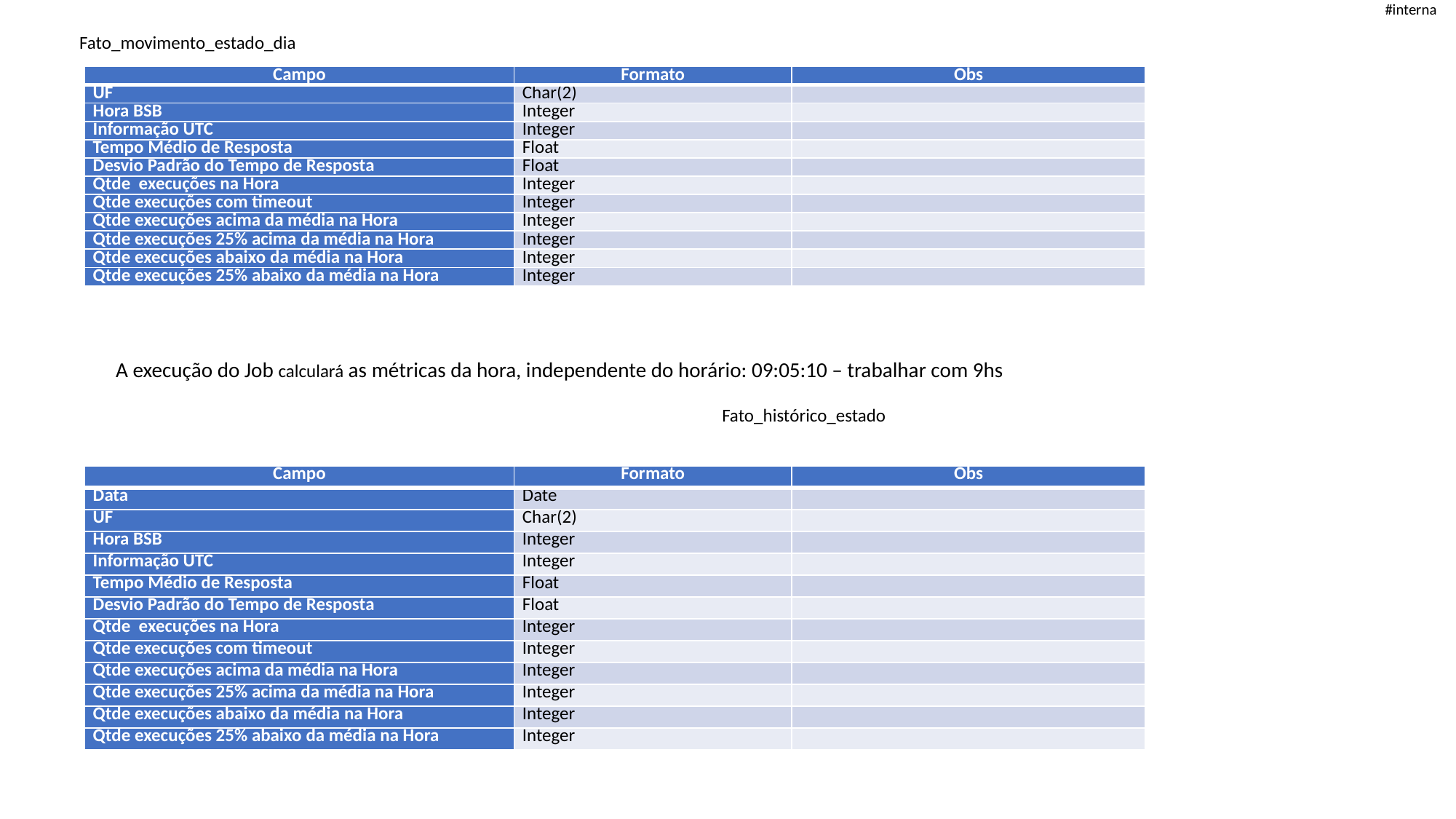

Fato_movimento_estado_dia

| Campo | Formato | Obs |
| --- | --- | --- |
| UF | Char(2) |  |
| Hora BSB | Integer |  |
| Informação UTC | Integer |  |
| Tempo Médio de Resposta | Float |  |
| Desvio Padrão do Tempo de Resposta | Float |  |
| Qtde execuções na Hora | Integer |  |
| Qtde execuções com timeout | Integer |  |
| Qtde execuções acima da média na Hora | Integer |  |
| Qtde execuções 25% acima da média na Hora | Integer |  |
| Qtde execuções abaixo da média na Hora | Integer |  |
| Qtde execuções 25% abaixo da média na Hora | Integer |  |
A execução do Job calculará as métricas da hora, independente do horário: 09:05:10 – trabalhar com 9hs
Fato_histórico_estado

| Campo | Formato | Obs |
| --- | --- | --- |
| Data | Date |  |
| UF | Char(2) |  |
| Hora BSB | Integer |  |
| Informação UTC | Integer |  |
| Tempo Médio de Resposta | Float |  |
| Desvio Padrão do Tempo de Resposta | Float |  |
| Qtde execuções na Hora | Integer |  |
| Qtde execuções com timeout | Integer |  |
| Qtde execuções acima da média na Hora | Integer |  |
| Qtde execuções 25% acima da média na Hora | Integer |  |
| Qtde execuções abaixo da média na Hora | Integer |  |
| Qtde execuções 25% abaixo da média na Hora | Integer |  |